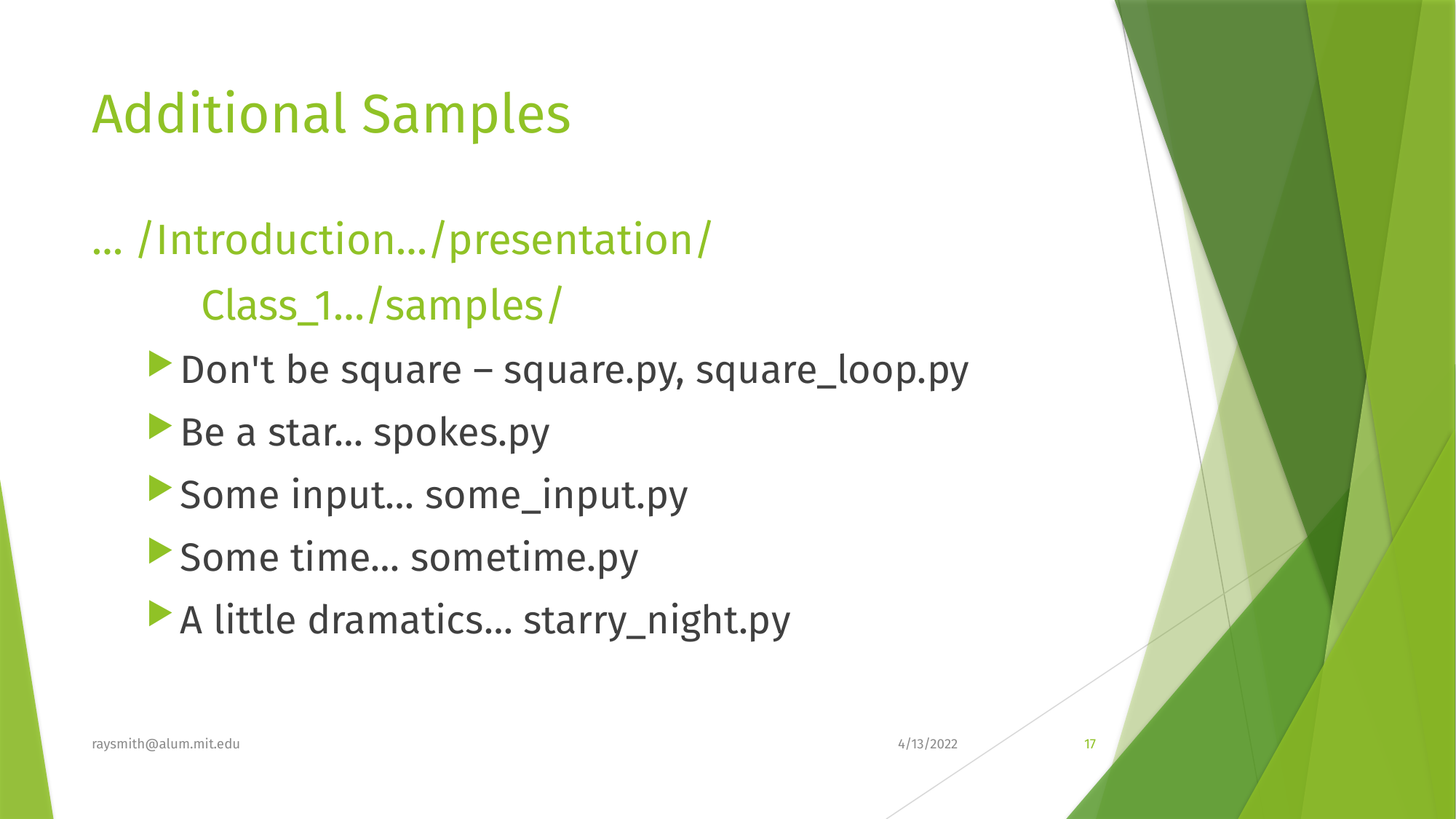

# Additional Samples
… /Introduction…/presentation/
	Class_1…/samples/
Don't be square – square.py, square_loop.py
Be a star… spokes.py
Some input… some_input.py
Some time… sometime.py
A little dramatics… starry_night.py
raysmith@alum.mit.edu
4/13/2022
17